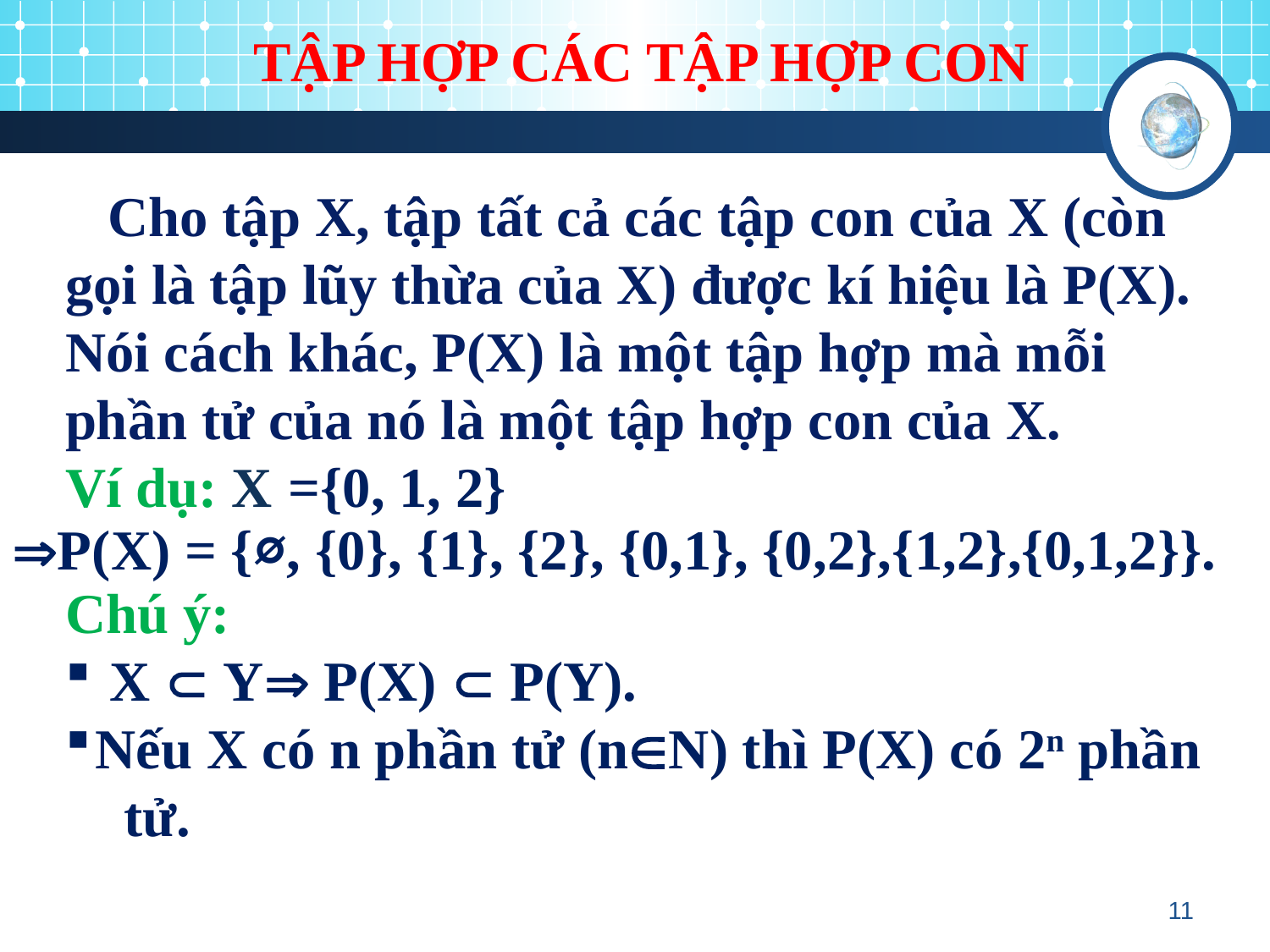

TẬP HỢP CÁC TẬP HỢP CON

   Cho tập X, tập tất cả các tập con của X (còn gọi là tập lũy thừa của X) được kí hiệu là P(X). Nói cách khác, P(X) là một tập hợp mà mỗi phần tử của nó là một tập hợp con của X.
Ví dụ: X ={0, 1, 2}

⇒P(X) = {∅, {0}, {1}, {2}, {0,1}, {0,2},{1,2},{0,1,2}}.
Chú ý:
 X ⊂ Y⇒ P(X) ⊂ P(Y).
Nếu X có n phần tử (n∈N) thì P(X) có 2n phần      tử.
11